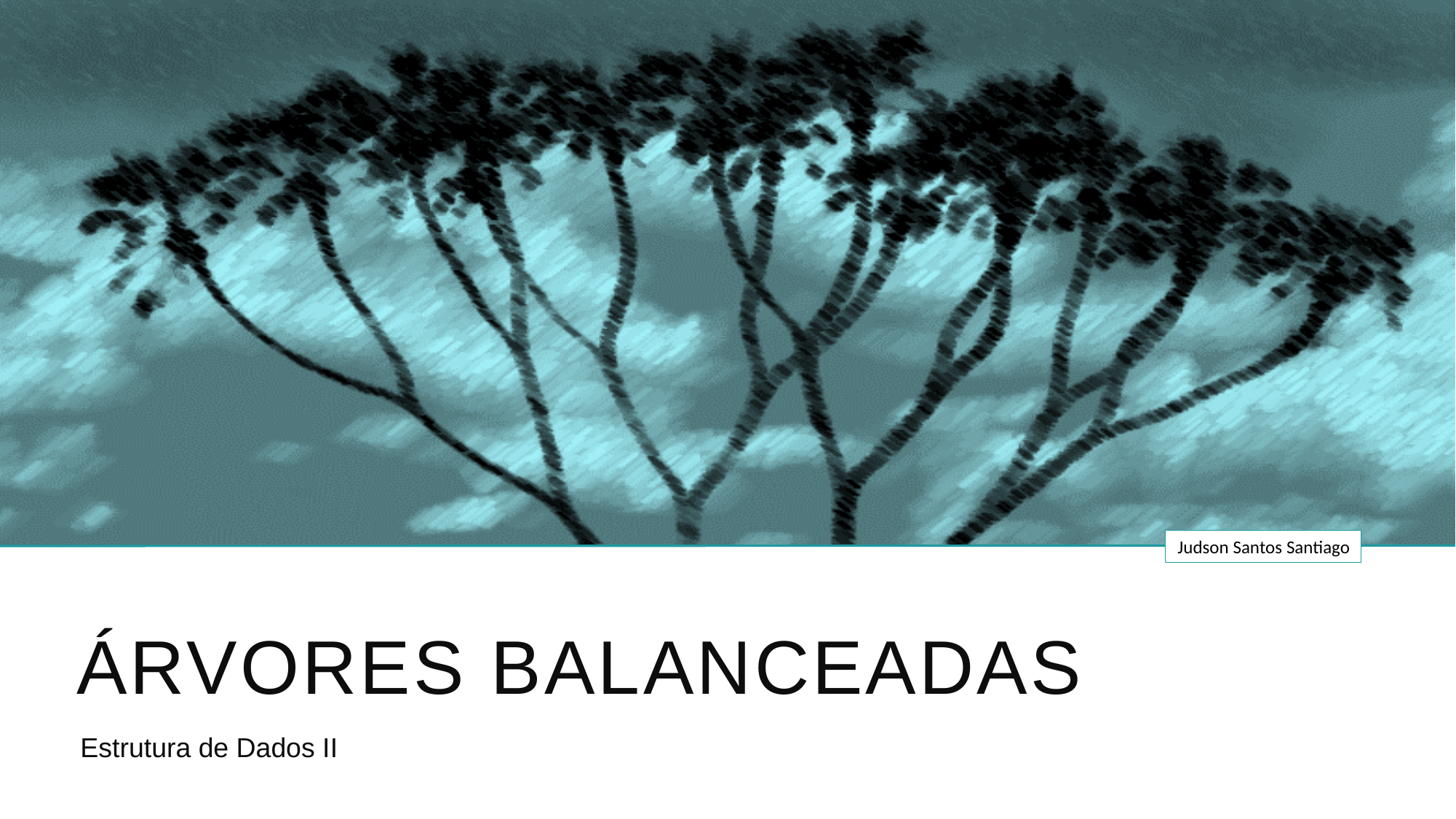

# Árvores balanceadas
Estrutura de Dados II